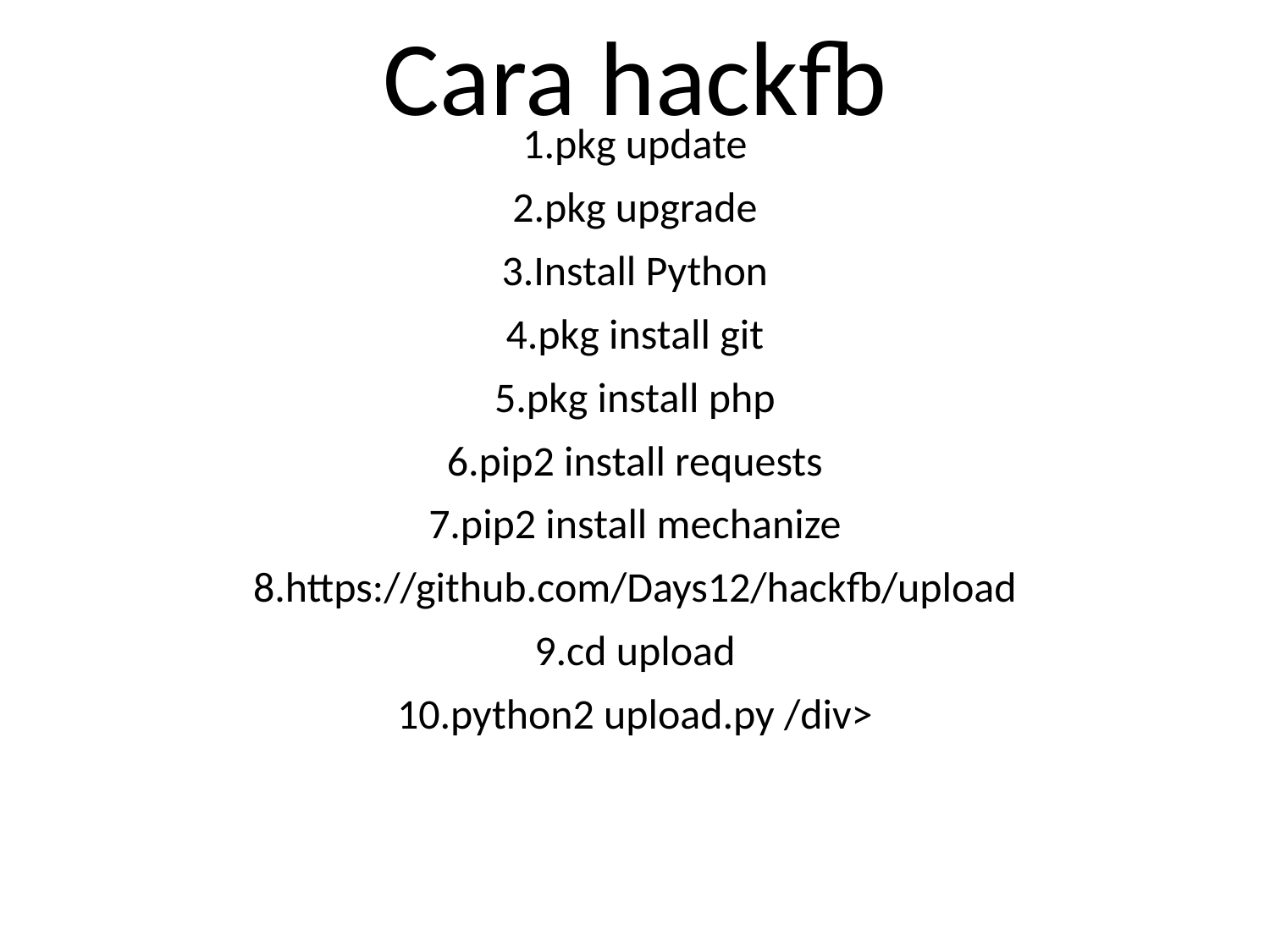

# Cara hackfb
1.pkg update
2.pkg upgrade
3.Install Python
4.pkg install git
5.pkg install php
6.pip2 install requests
7.pip2 install mechanize
8.https://github.com/Days12/hackfb/upload
9.cd upload
10.python2 upload.py /div>